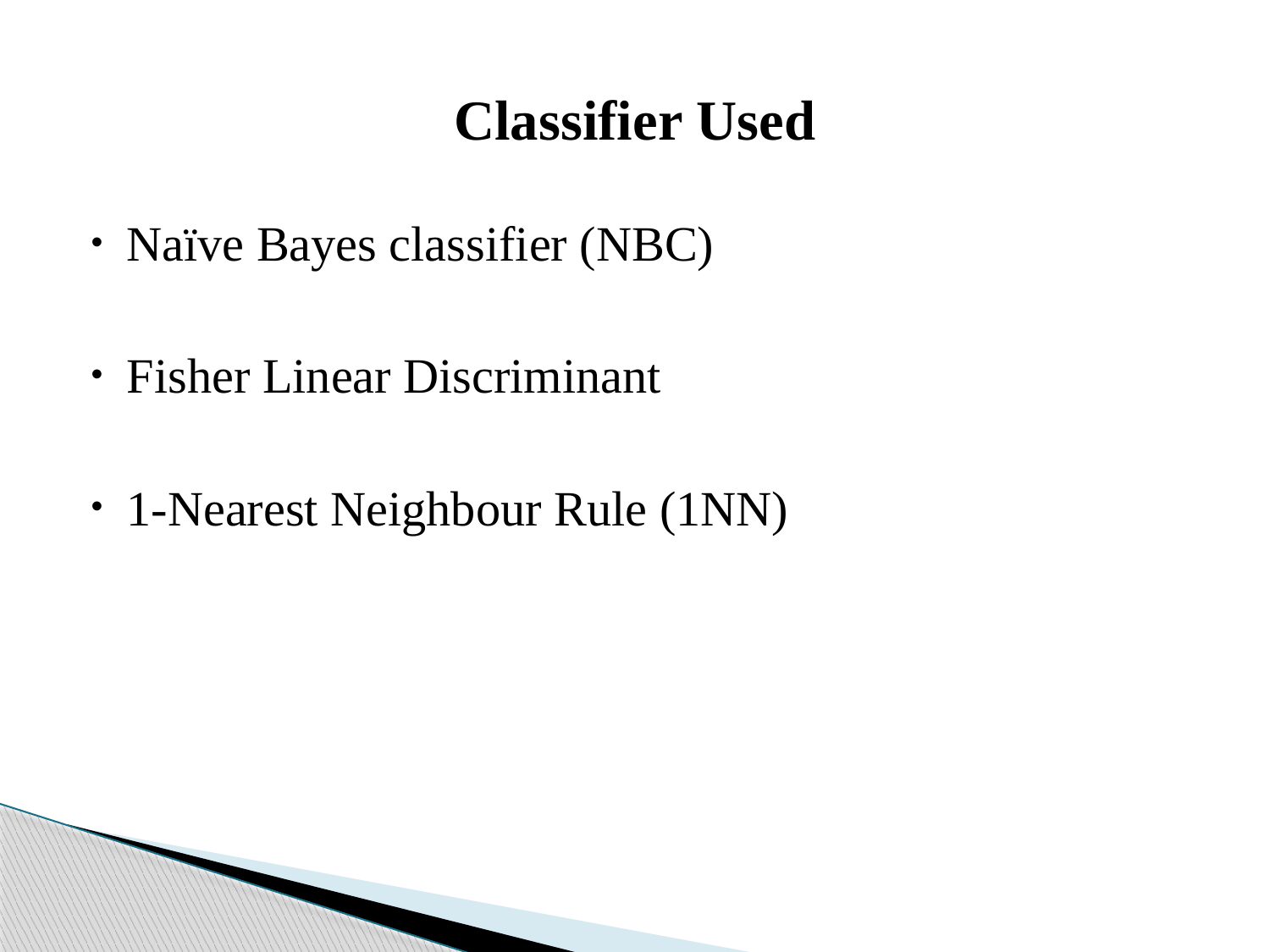

# Classifier Used
Naïve Bayes classifier (NBC)

Fisher Linear Discriminant

1-Nearest Neighbour Rule (1NN)